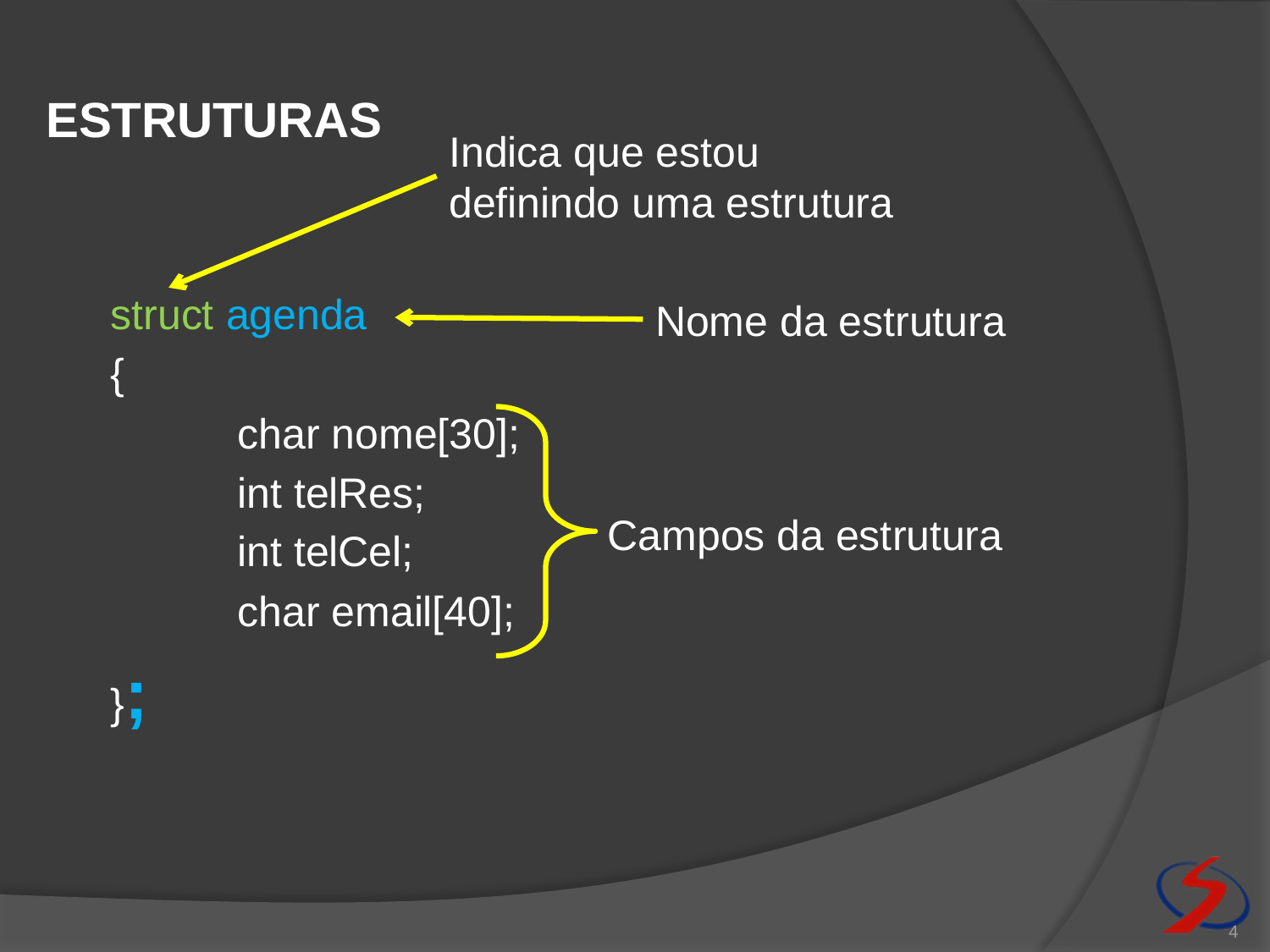

# estruturas
Indica que estou definindo uma estrutura

	struct agenda
	{
		char nome[30];
		int telRes;
		int telCel;
		char email[40];
	};
Nome da estrutura

Campos da estrutura
4